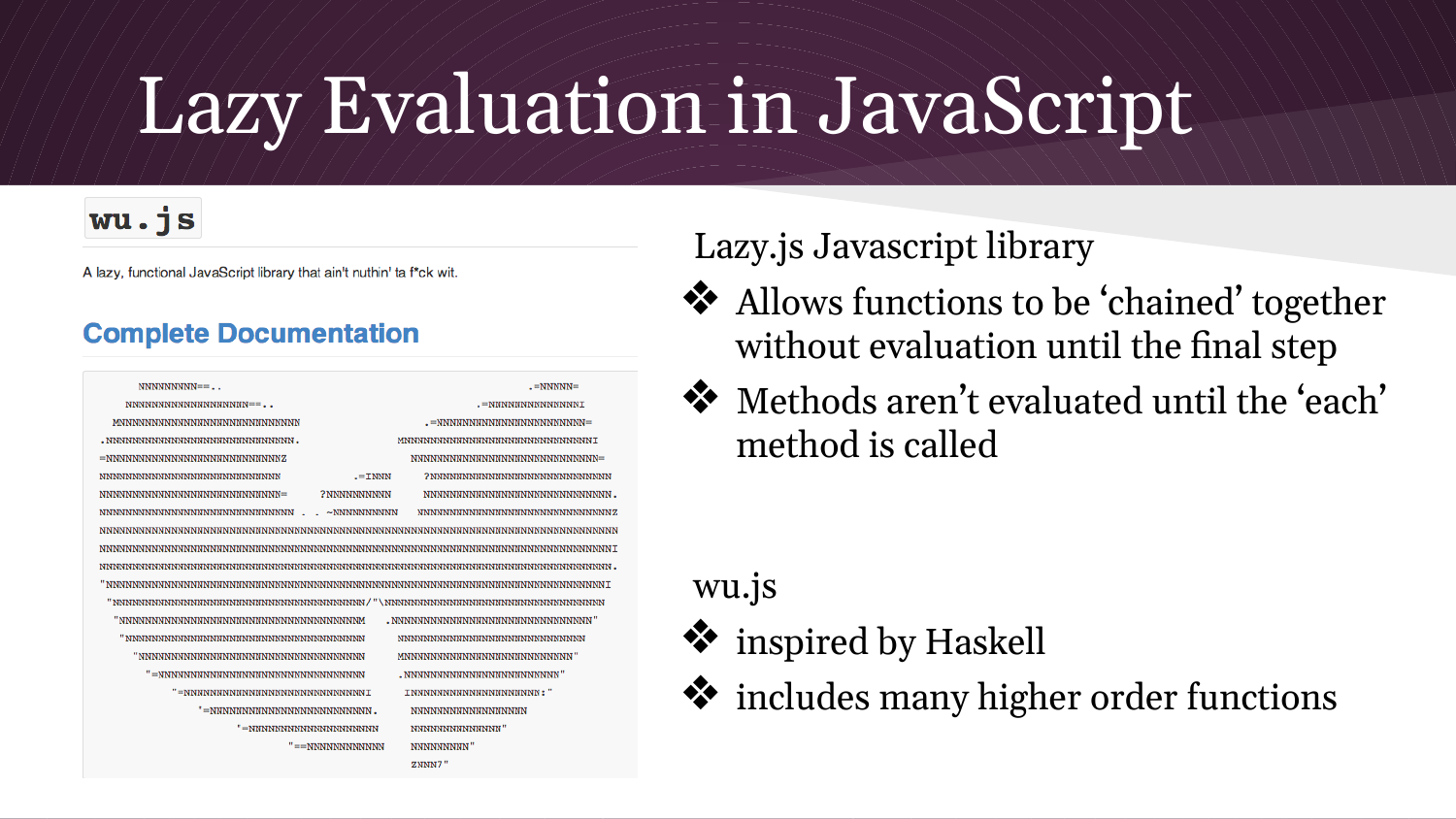

# Lazy Evaluation in JavaScript

Lazy.js Javascript library
Allows functions to be ‘chained’ together without evaluation until the final step
Methods aren’t evaluated until the ‘each’ method is called

wu.js
inspired by Haskell
includes many higher order functions